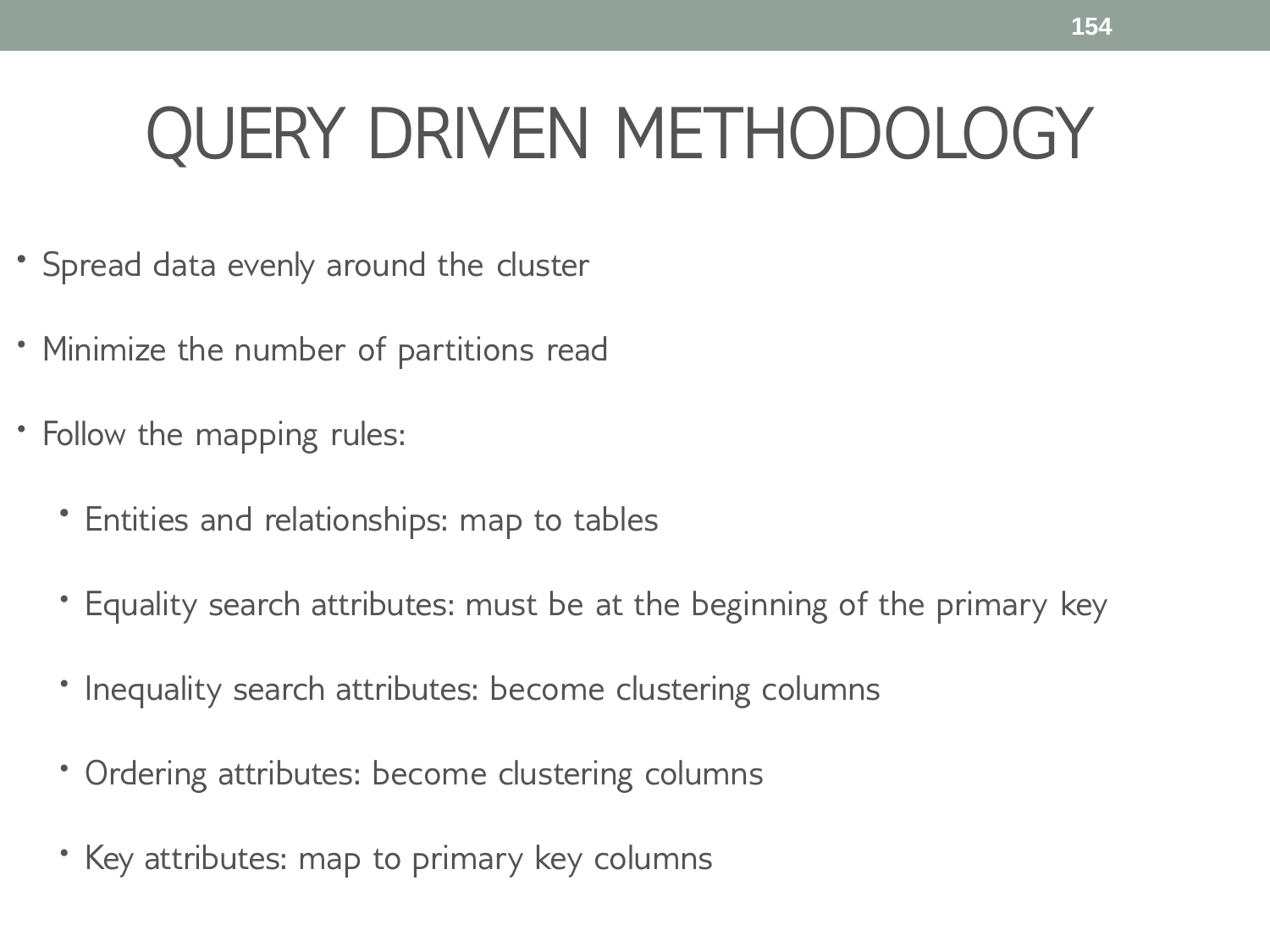

154
#
QUERY DRIVEN METHODOLOGY
Spread data evenly around the cluster

Minimize the number of partitions read

Follow the mapping rules:

Entities and relationships: map to tables

Equality search attributes: must be at the beginning of the primary key

Inequality search attributes: become clustering columns

Ordering attributes: become clustering columns

Key attributes: map to primary key columns